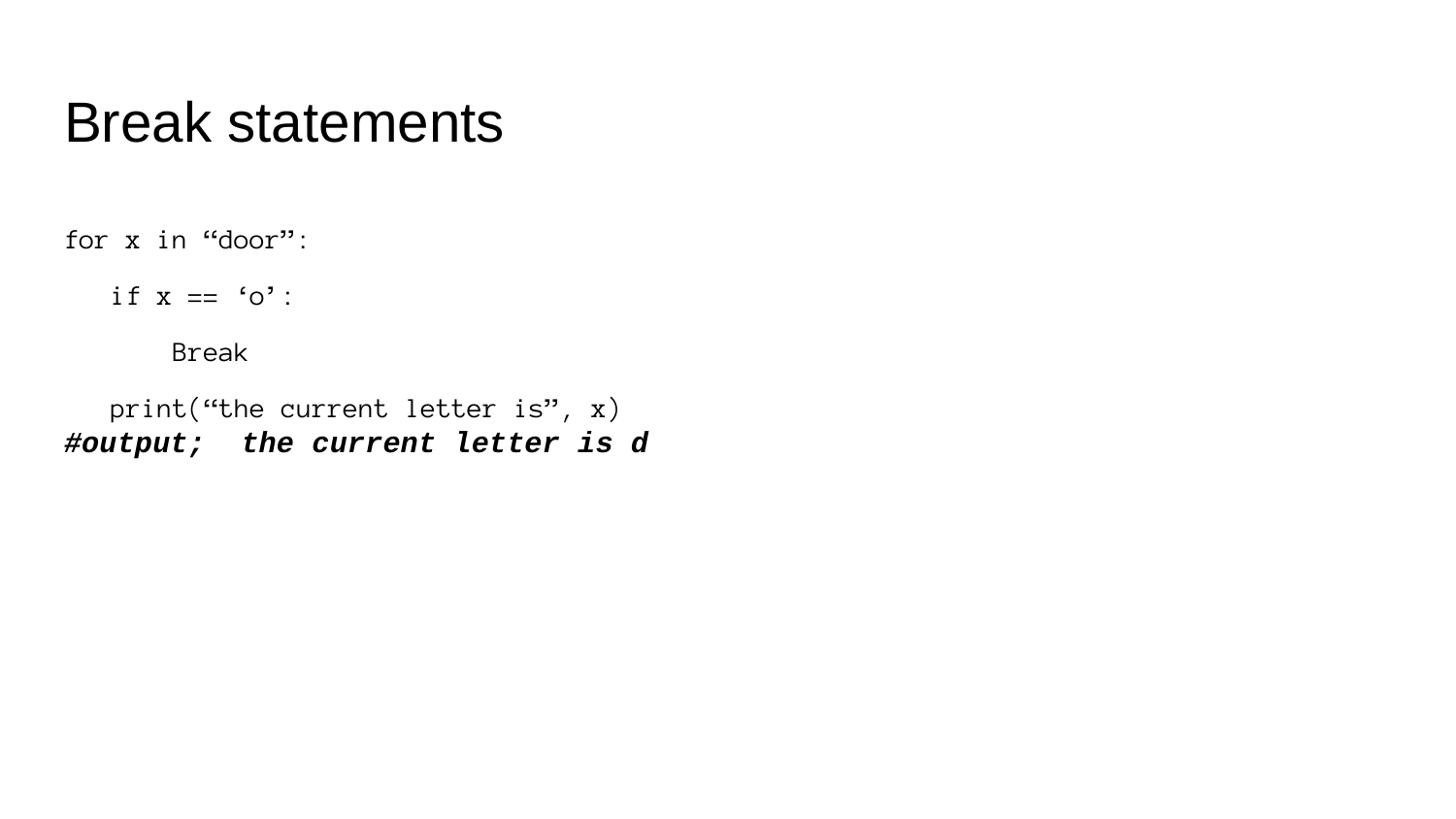

# Break statements
for x in “door”:
   if x == ‘o’:
       Break
   print(“the current letter is”, x)
#output;  the current letter is d